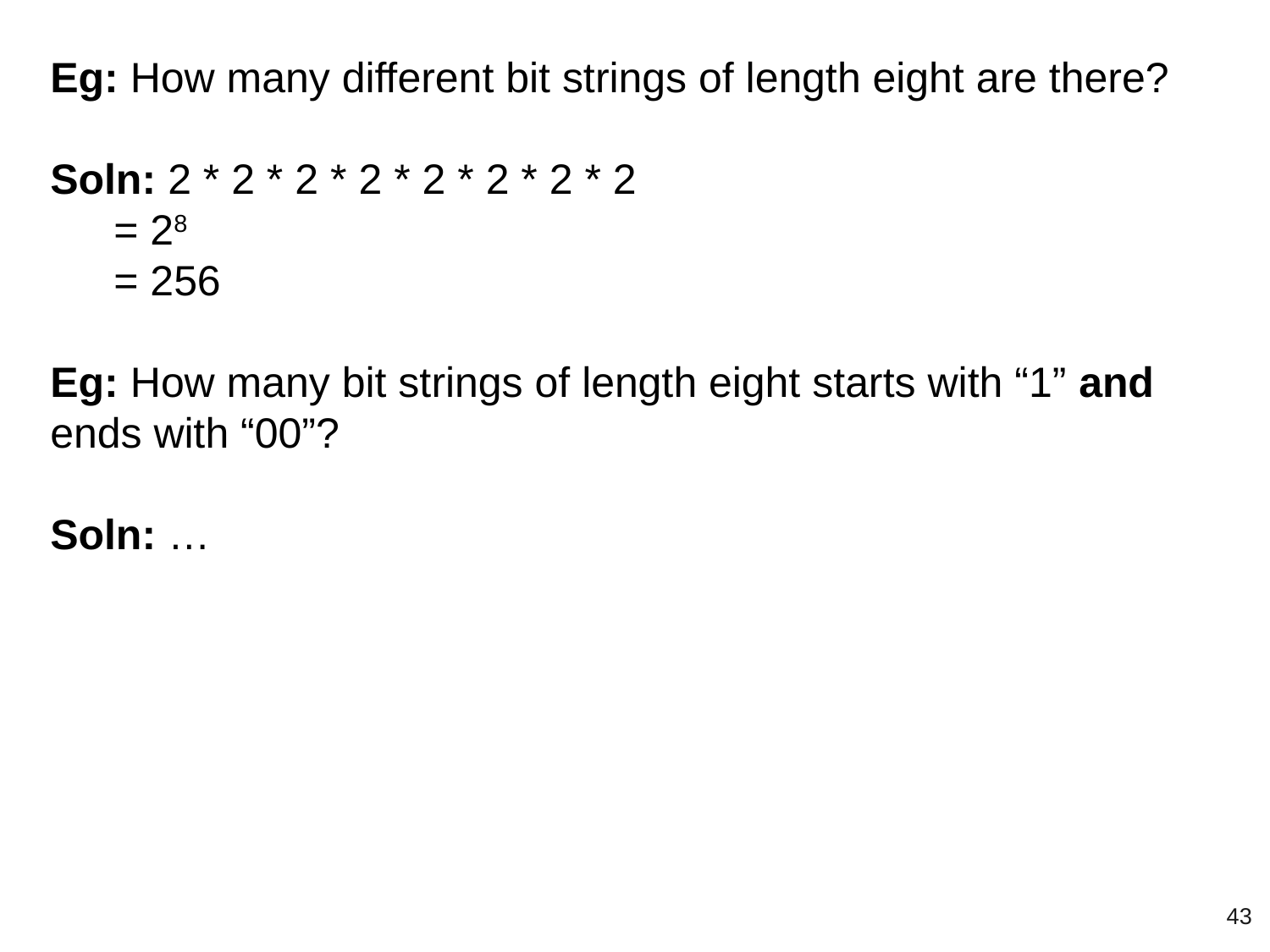

Eg: How many different bit strings of length eight are there?

Soln: 2 * 2 * 2 * 2 * 2 * 2 * 2 * 2
= 28
= 256

Eg: How many bit strings of length eight starts with “1” and ends with “00”?

Soln: …
43